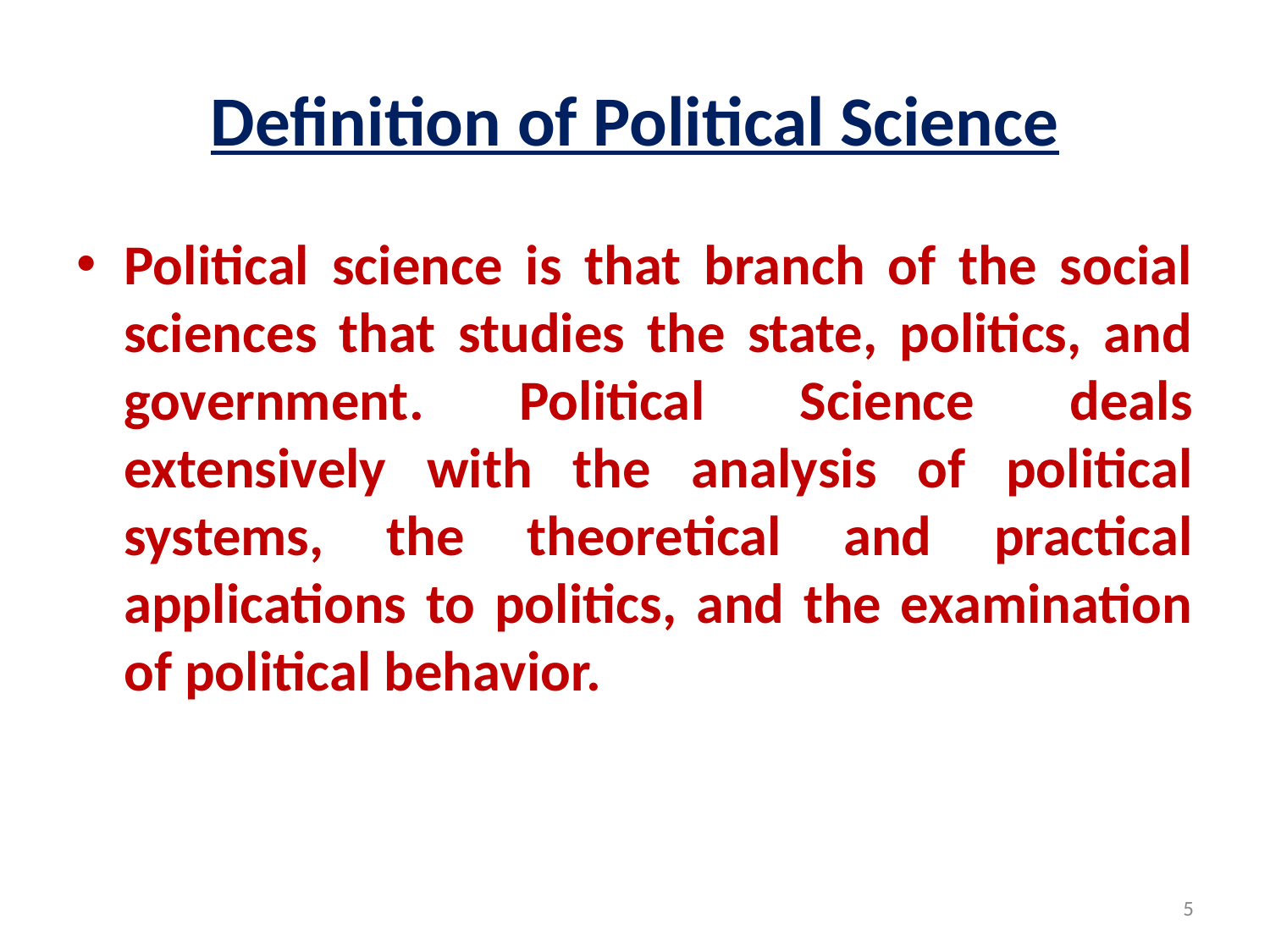

# Definition of Political Science
Political science is that branch of the social sciences that studies the state, politics, and government. Political Science deals extensively with the analysis of political systems, the theoretical and practical applications to politics, and the examination of political behavior.

5